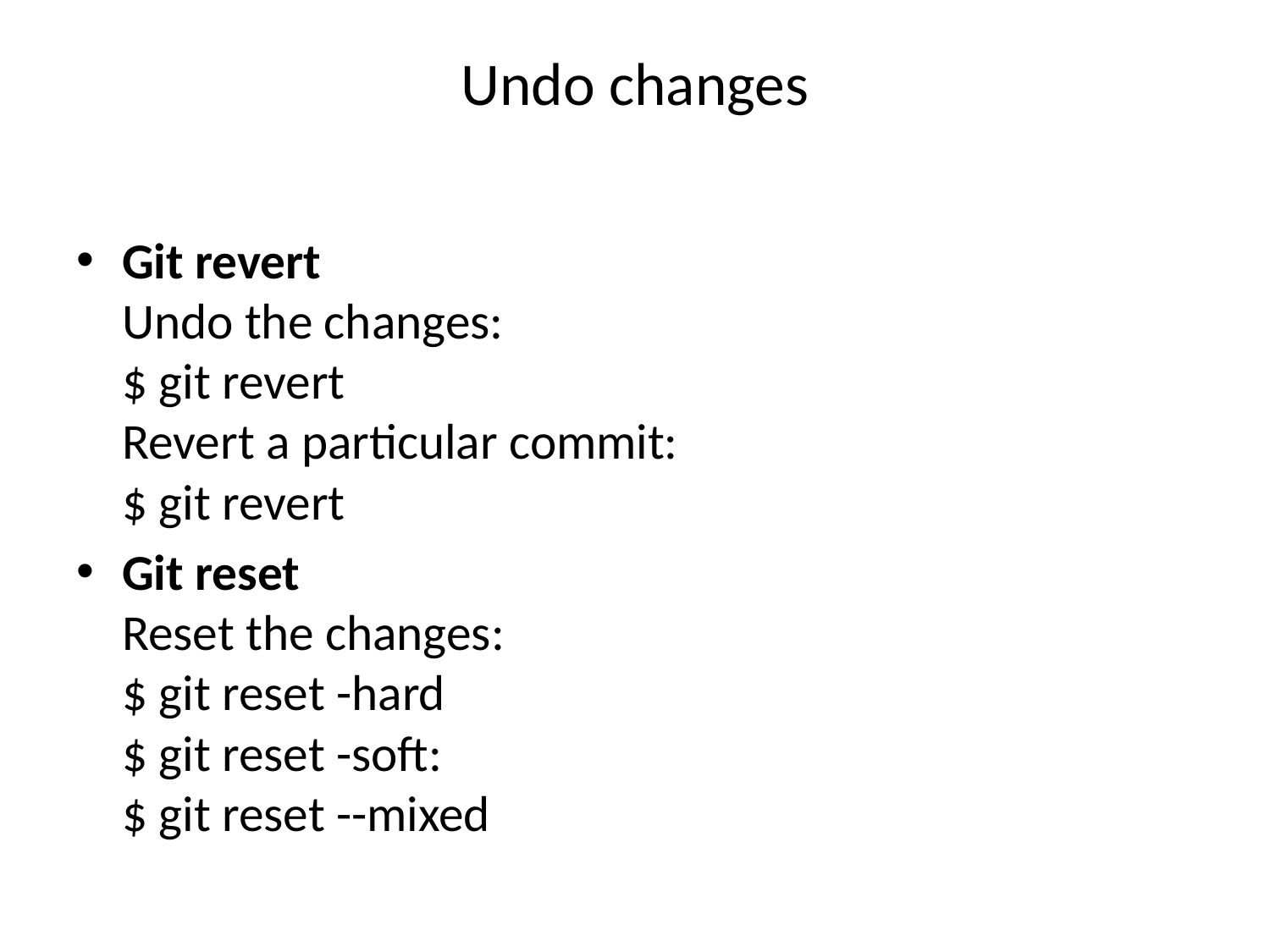

# Undo changes
Git revert
Undo the changes:
$ git revert
Revert a particular commit:
$ git revert
Git reset
Reset the changes:
$ git reset -hard
$ git reset -soft:
$ git reset --mixed